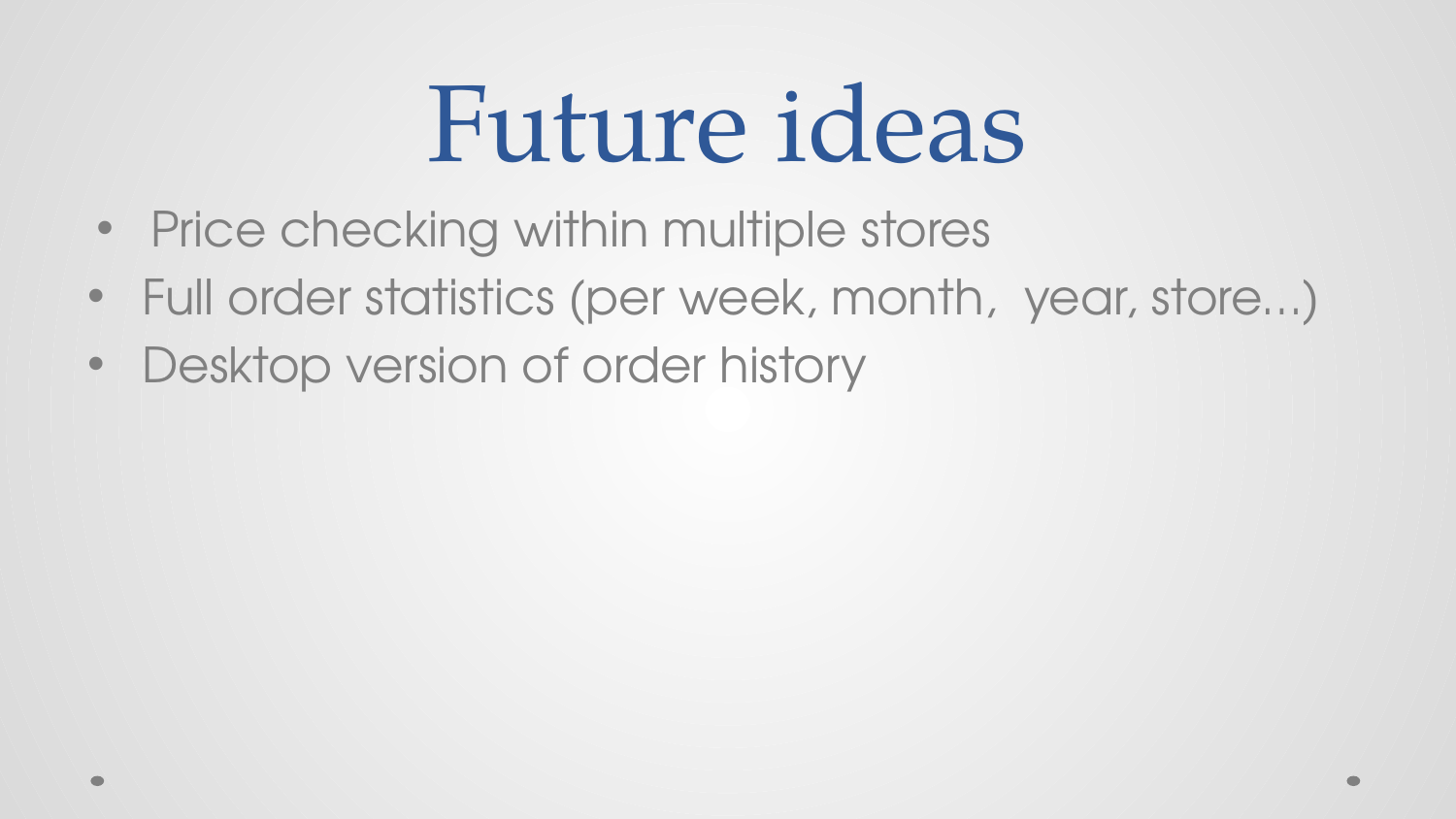

# Future ideas
Price checking within multiple stores
Full order statistics (per week, month,  year, store…)
Desktop version of order history